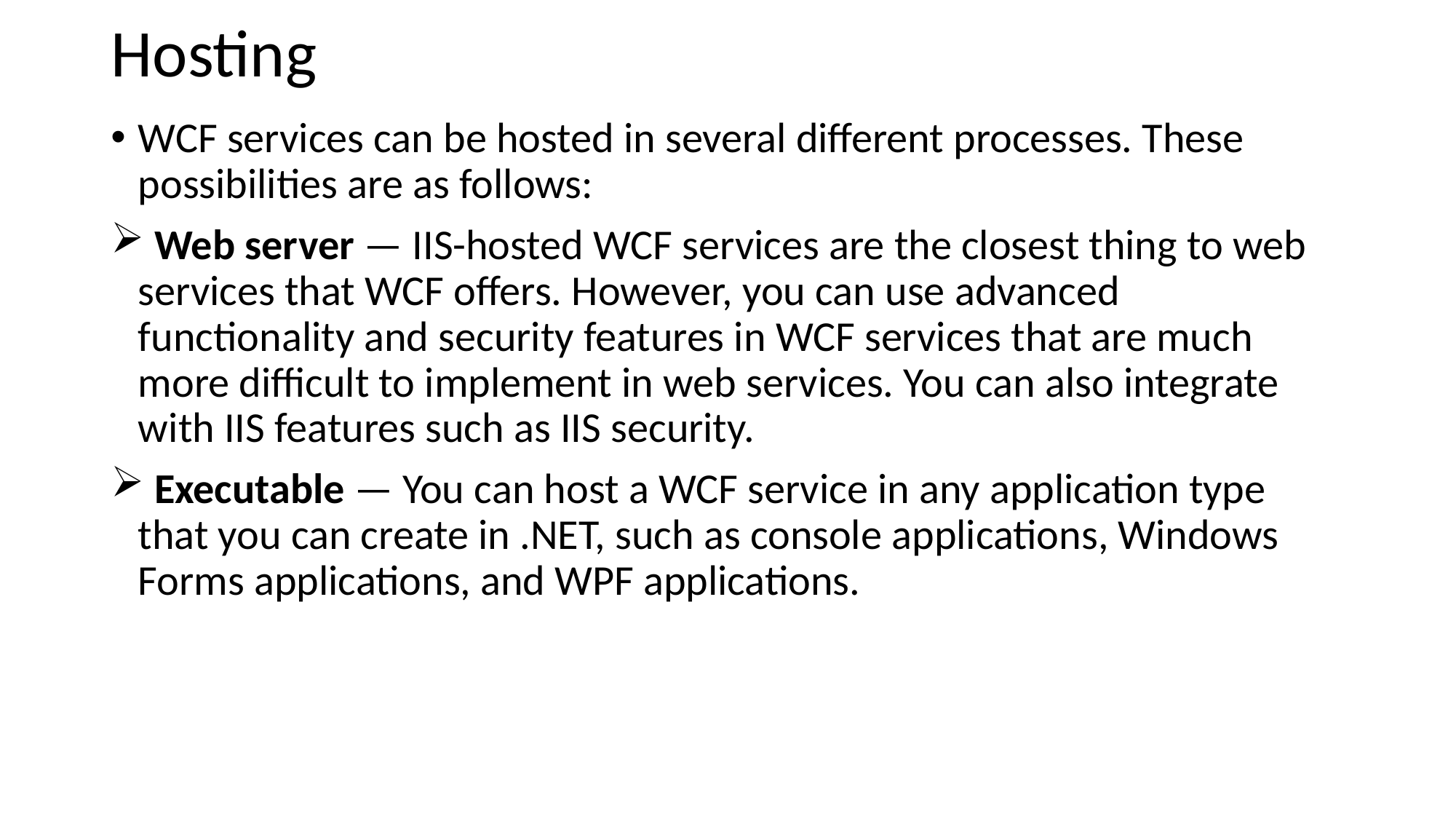

# Hosting
WCF services can be hosted in several different processes. These possibilities are as follows:
 Web server — IIS-hosted WCF services are the closest thing to web services that WCF offers. However, you can use advanced functionality and security features in WCF services that are much more difficult to implement in web services. You can also integrate with IIS features such as IIS security.
 Executable — You can host a WCF service in any application type that you can create in .NET, such as console applications, Windows Forms applications, and WPF applications.